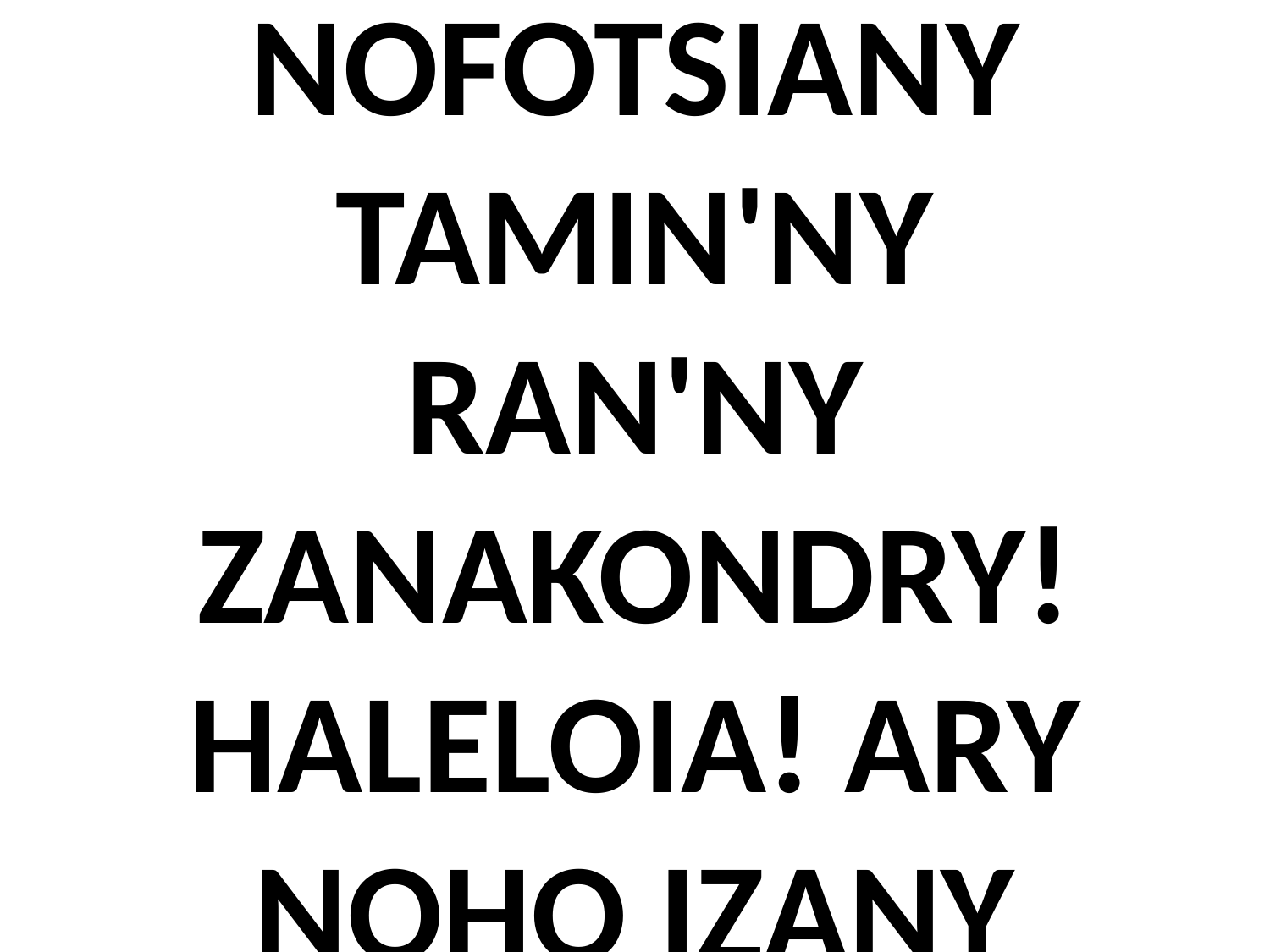

# NOSASANY SY NOFOTSIANY TAMIN'NY RAN'NY ZANAKONDRY! HALELOIA! ARY NOHO IZANY